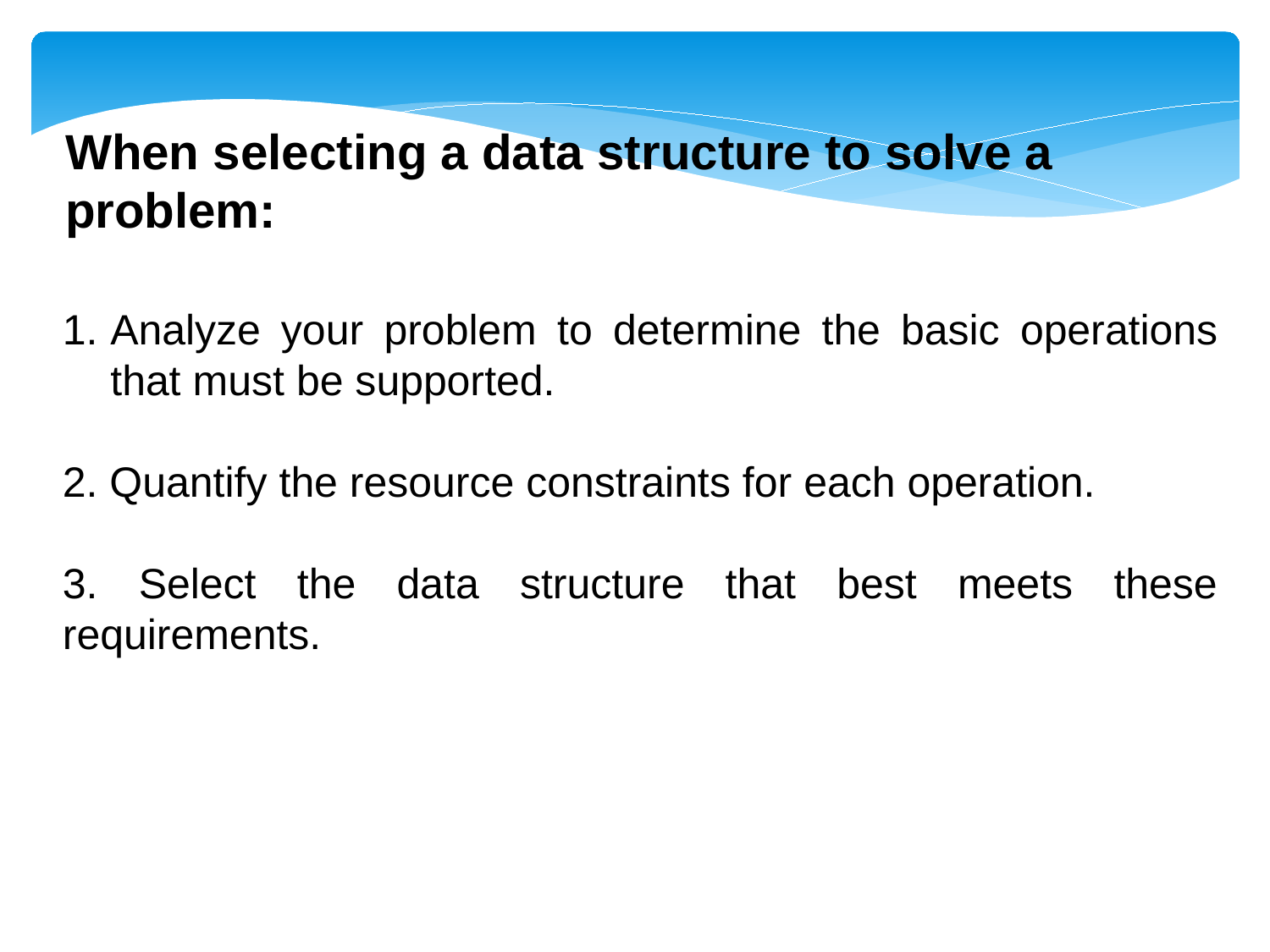

When selecting a data structure to solve a problem:
Analyze your problem to determine the basic operations that must be supported.

2. Quantify the resource constraints for each operation.

3. Select the data structure that best meets these requirements.